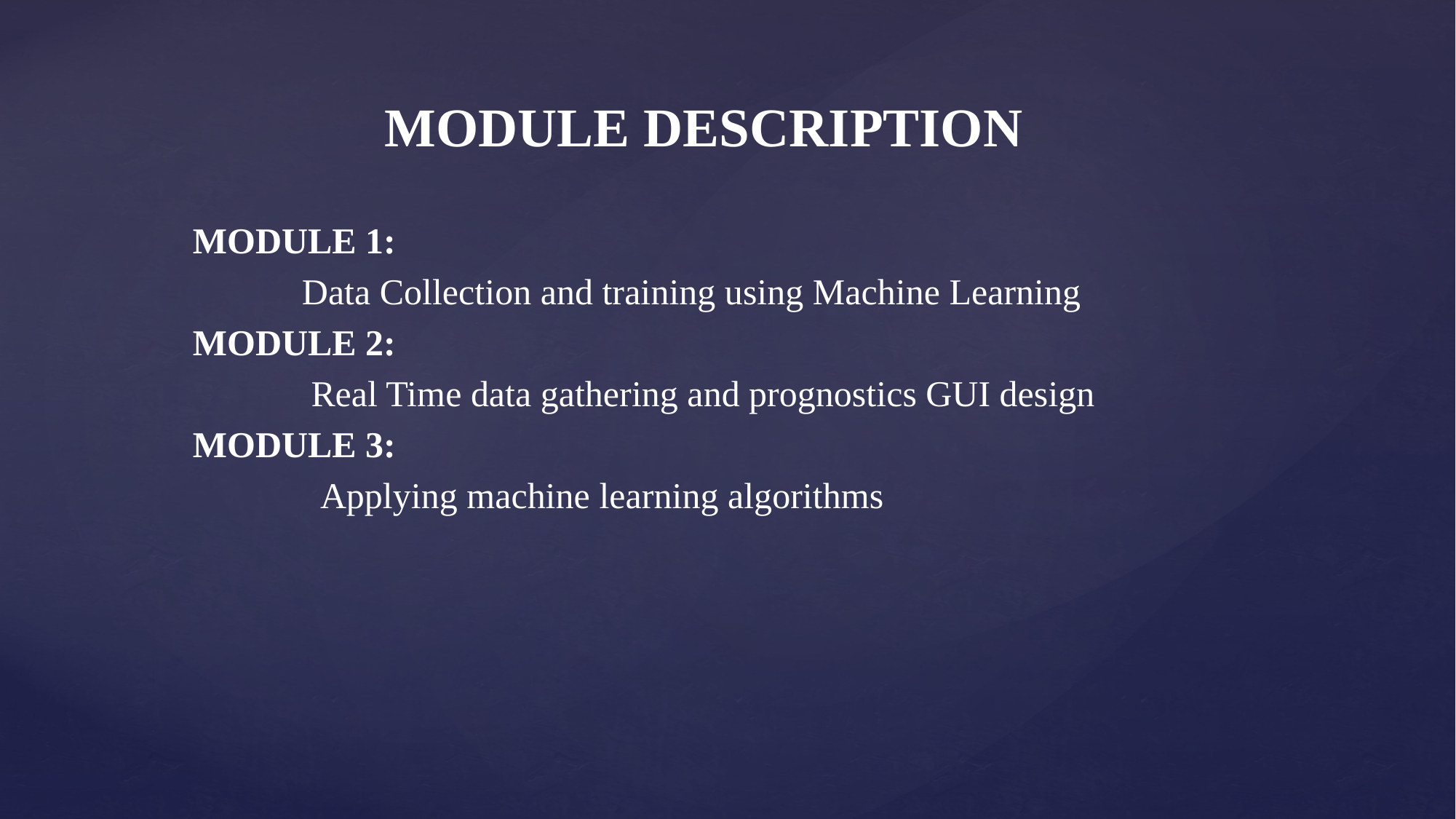

# MODULE DESCRIPTION
MODULE 1:
            Data Collection and training using Machine Learning
MODULE 2:
             Real Time data gathering and prognostics GUI design
MODULE 3:
              Applying machine learning algorithms